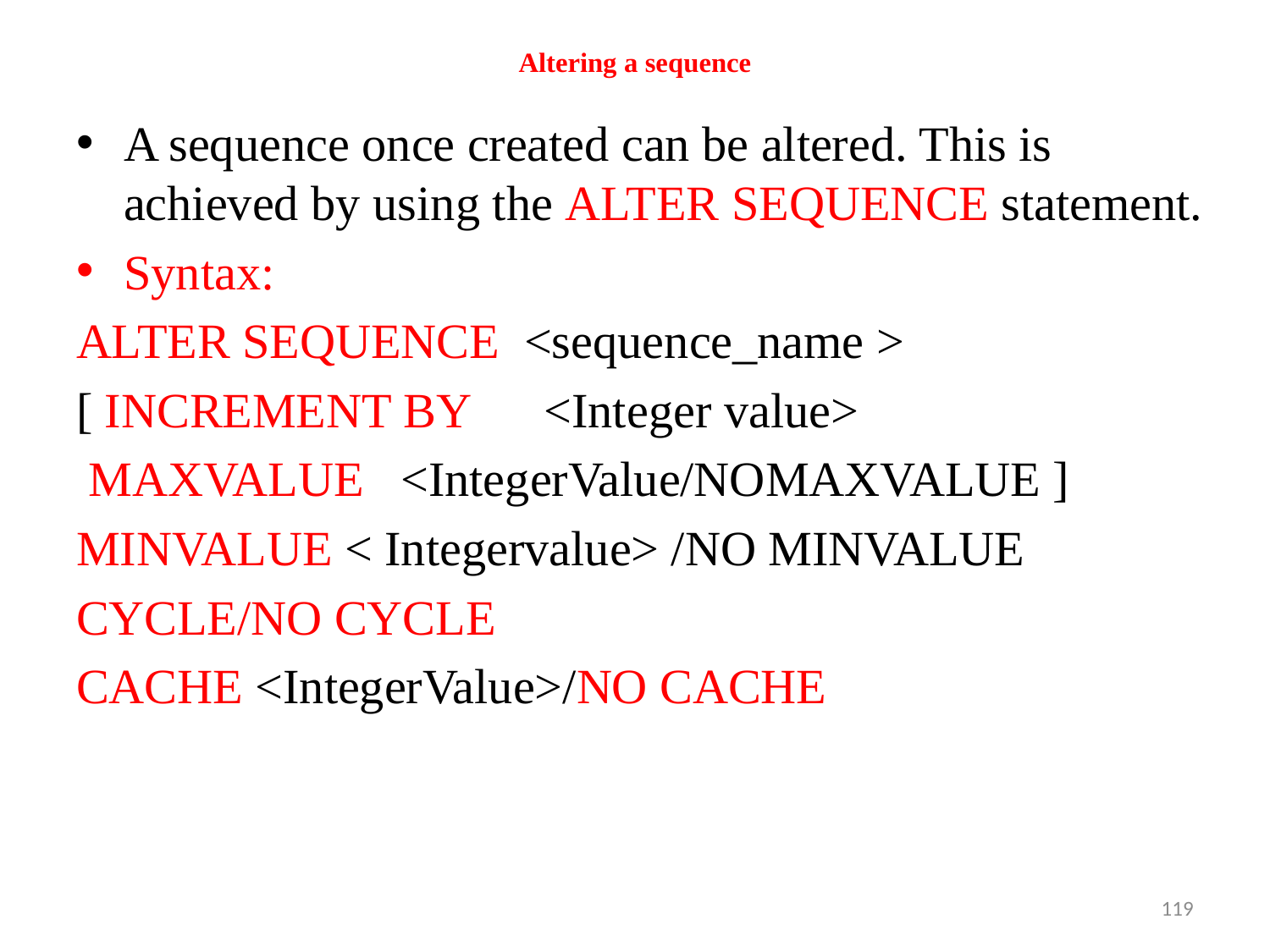

# Altering a sequence
A sequence once created can be altered. This is achieved by using the ALTER SEQUENCE statement.
Syntax:
ALTER SEQUENCE  <sequence_name >
[ INCREMENT BY      <Integer value>
 MAXVALUE   <IntegerValue/NOMAXVALUE ]
MINVALUE < Integervalue> /NO MINVALUE
CYCLE/NO CYCLE
CACHE <IntegerValue>/NO CACHE
119